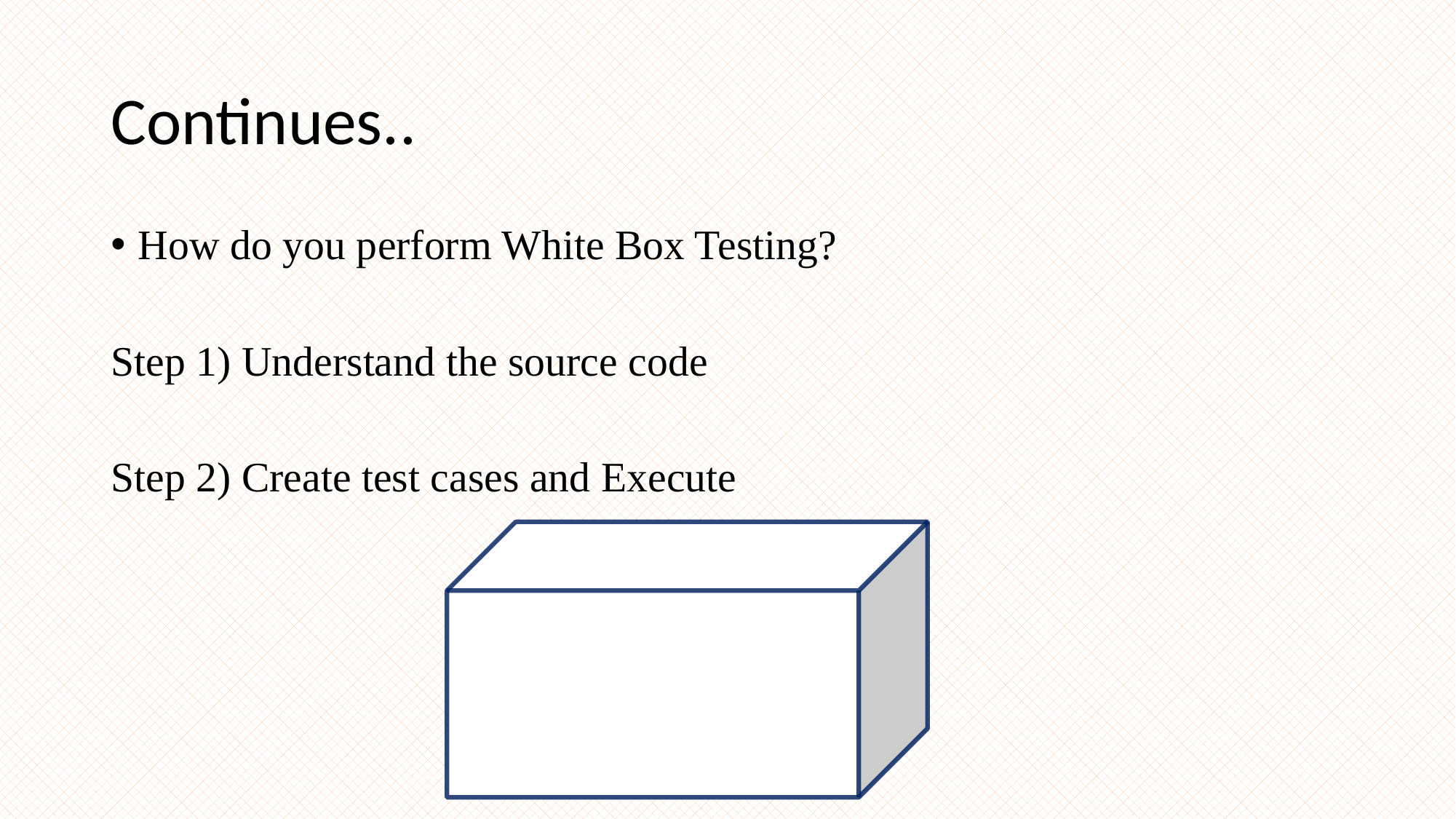

# Continues..
How do you perform White Box Testing?
Step 1) Understand the source code
Step 2) Create test cases and Execute